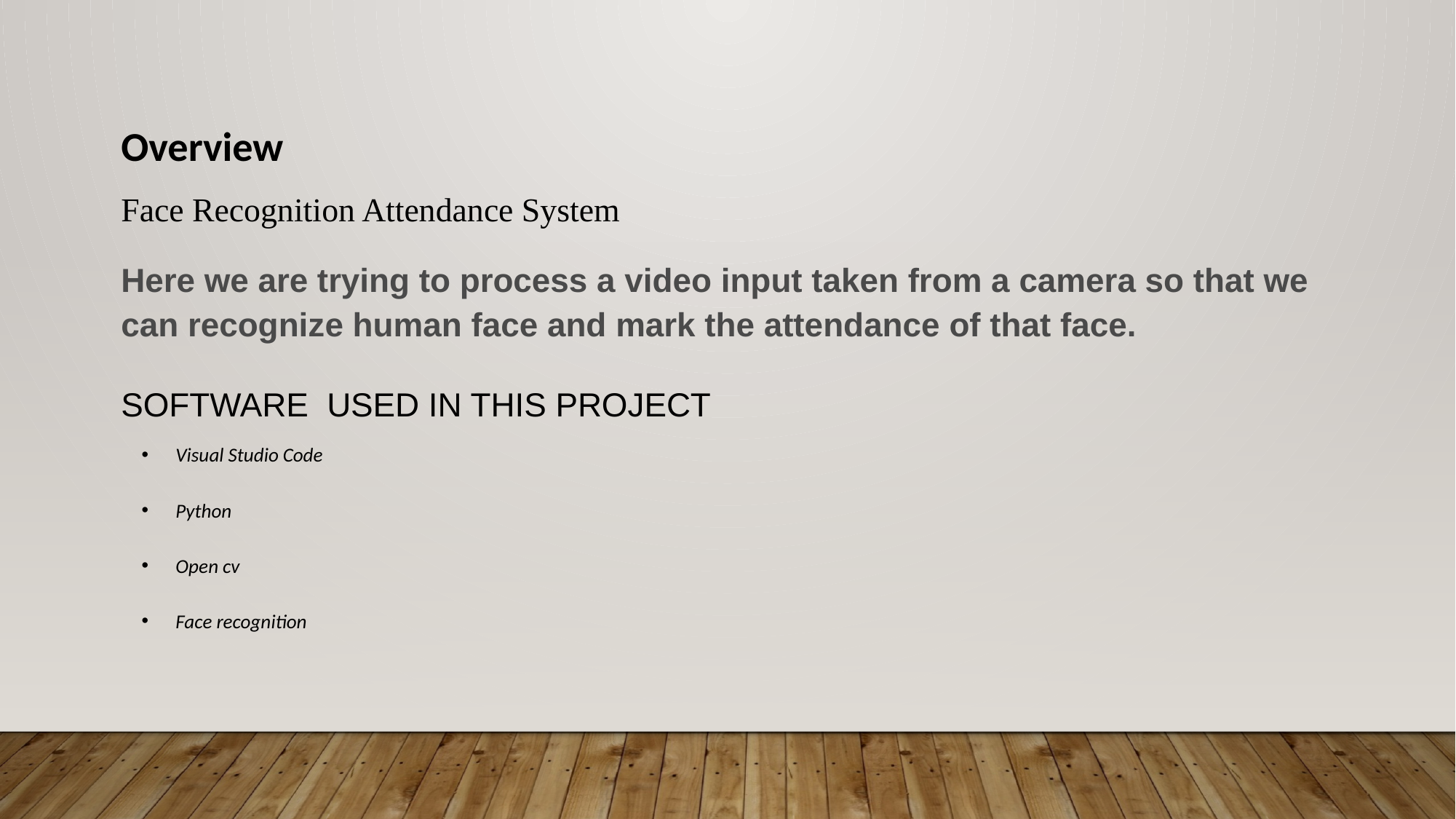

Overview
Face Recognition Attendance System
Here we are trying to process a video input taken from a camera so that we can recognize human face and mark the attendance of that face.
SOFTWARE  USED IN THIS PROJECT
Visual Studio Code
Python
Open cv
Face recognition